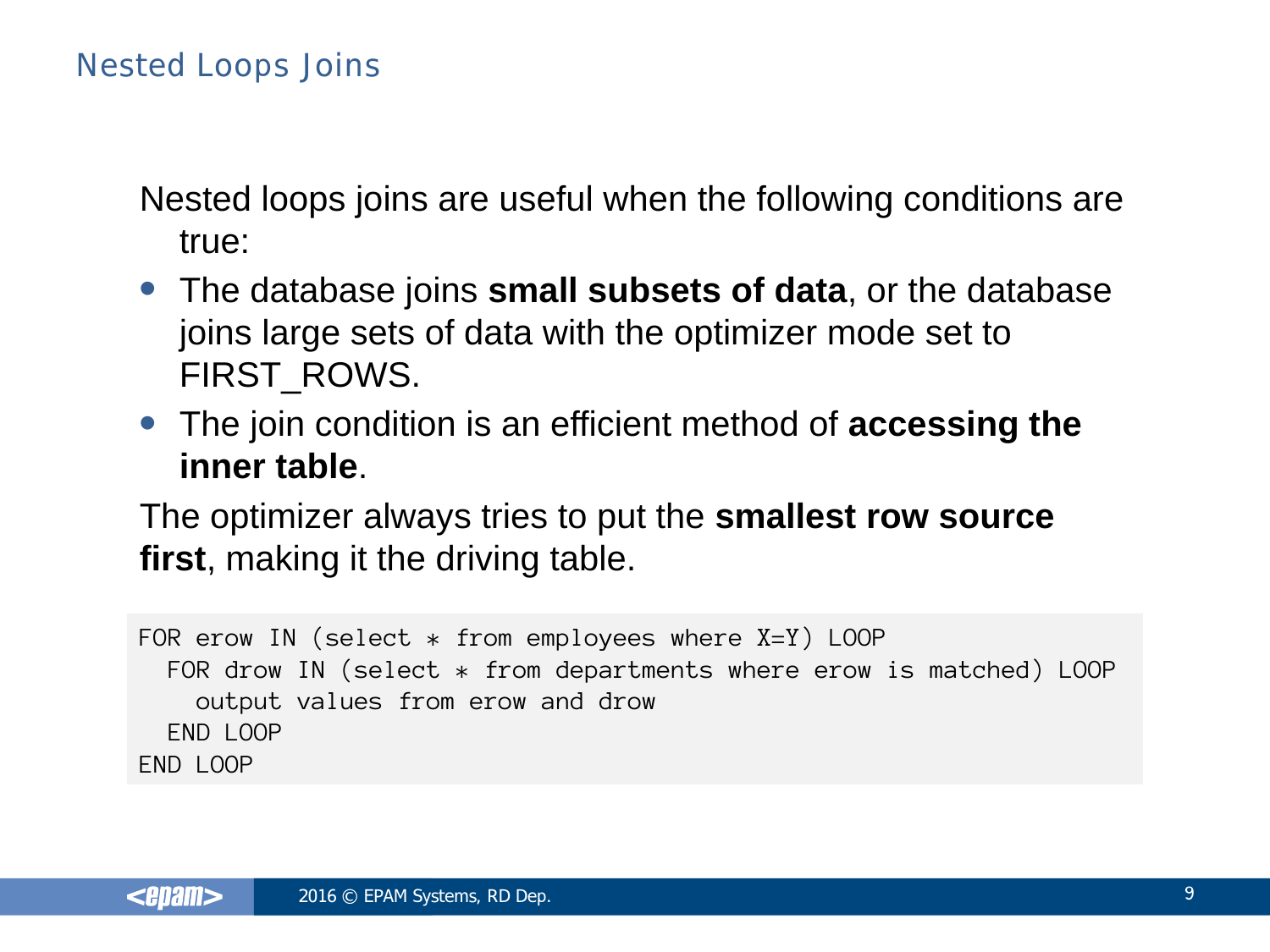

# Nested Loops Joins
Nested loops joins are useful when the following conditions are true:
The database joins small subsets of data, or the database joins large sets of data with the optimizer mode set to FIRST_ROWS.
The join condition is an efficient method of accessing the inner table.
The optimizer always tries to put the smallest row source first, making it the driving table.

FOR erow IN (select * from employees where X=Y) LOOP
  FOR drow IN (select * from departments where erow is matched) LOOP
    output values from erow and drow
  END LOOP
END LOOP
9
2016 © EPAM Systems, RD Dep.